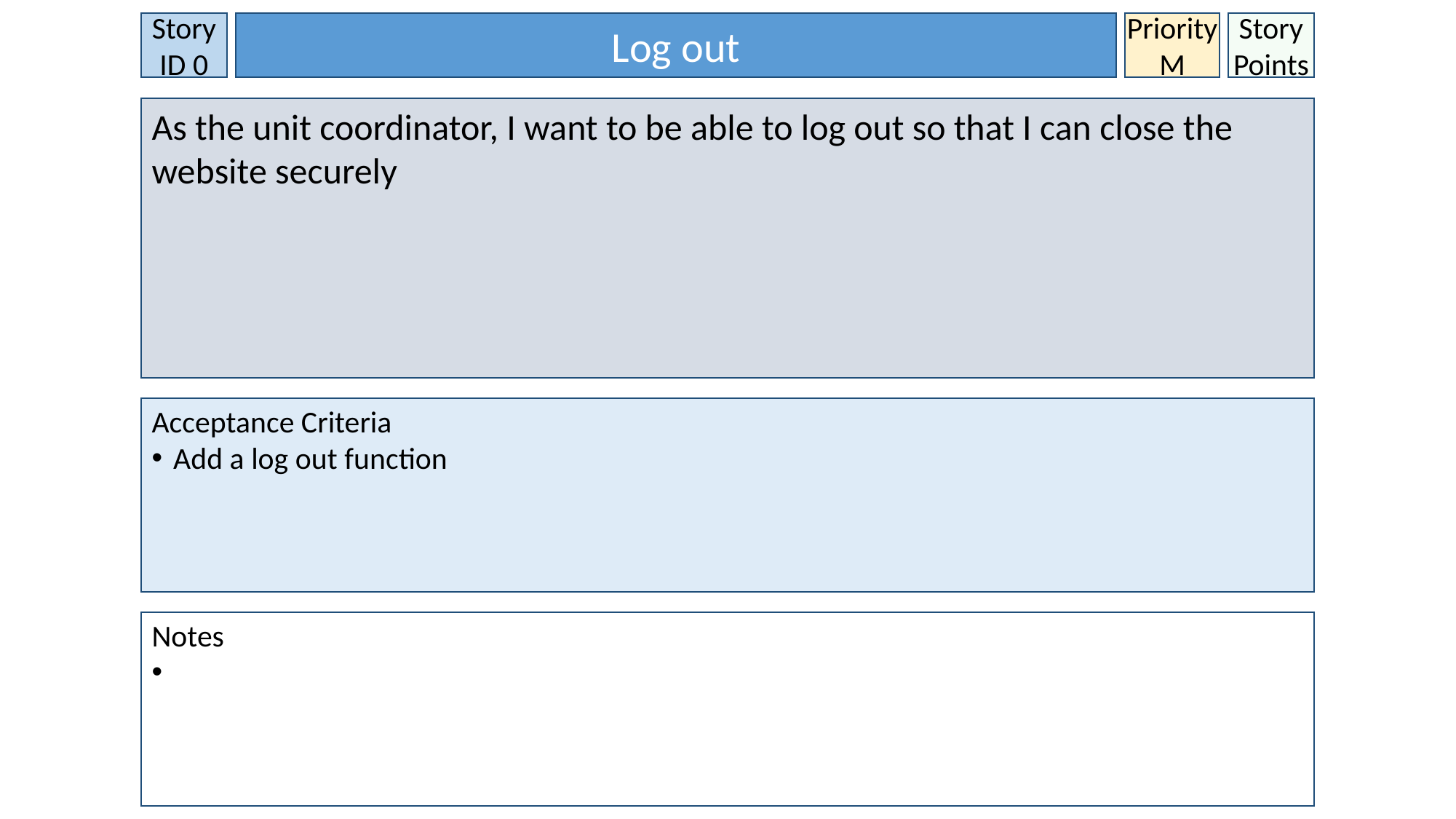

Story ID 0
Log out
Priority
M
Story Points
As the unit coordinator, I want to be able to log out so that I can close the website securely
Acceptance Criteria
Add a log out function
Notes